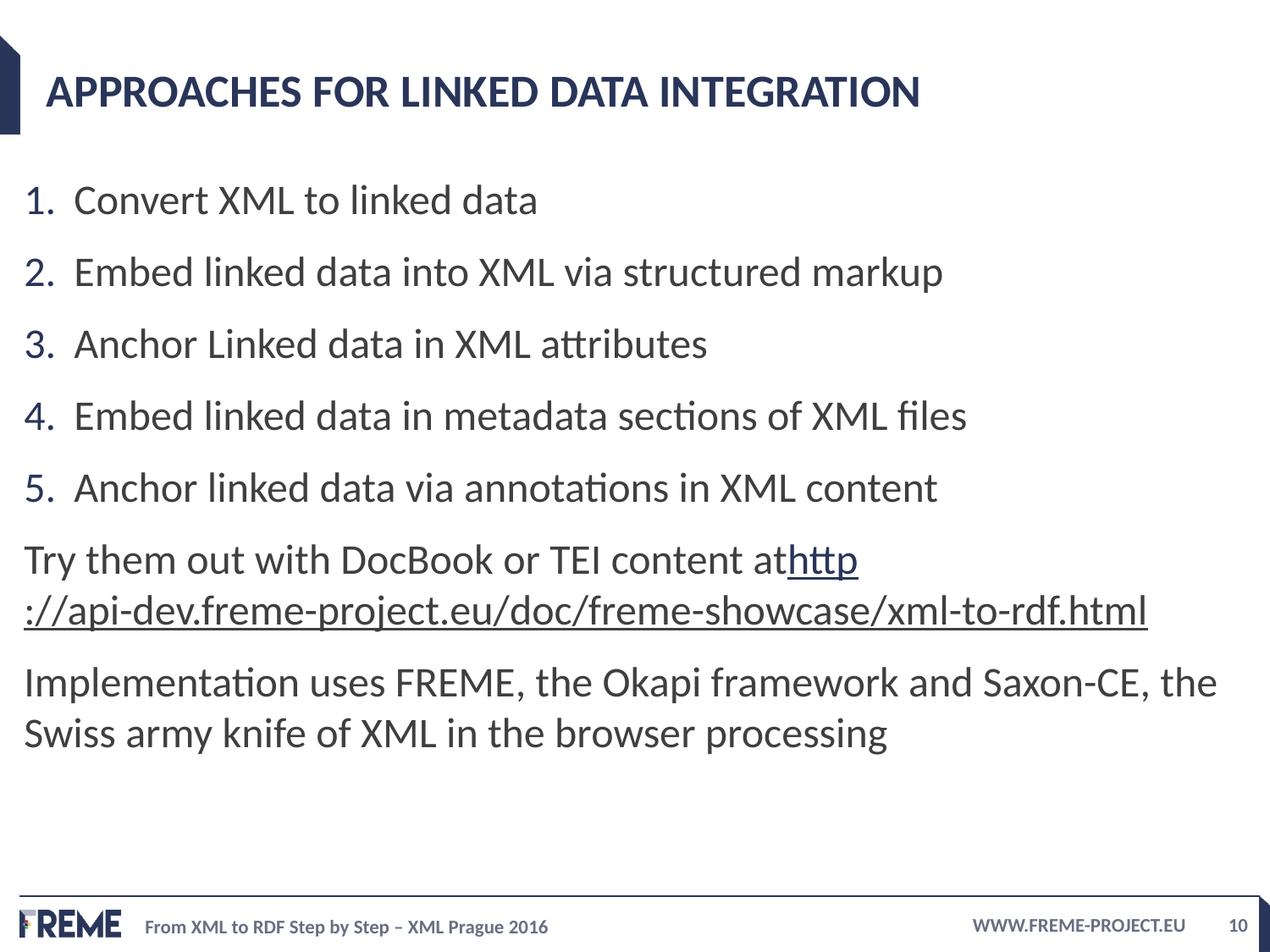

# Approaches for Linked Data Integration
Convert XML to linked data
Embed linked data into XML via structured markup
Anchor Linked data in XML attributes
Embed linked data in metadata sections of XML files
Anchor linked data via annotations in XML content
Try them out with DocBook or TEI content athttp://api-dev.freme-project.eu/doc/freme-showcase/xml-to-rdf.html
Implementation uses FREME, the Okapi framework and Saxon-CE, the Swiss army knife of XML in the browser processing